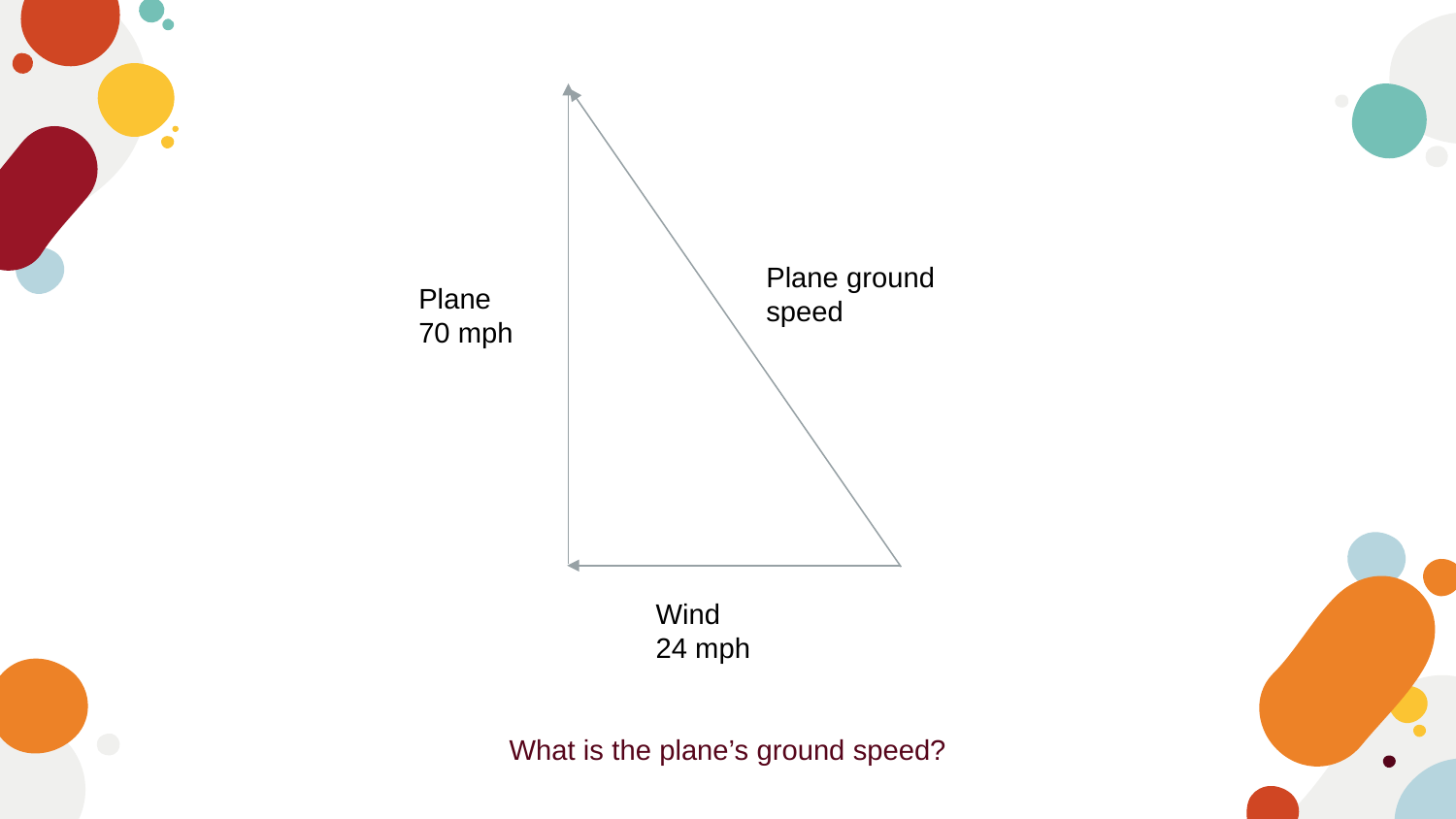

Plane ground speed

Plane
70 mph
Wind
24 mph
What is the plane’s ground speed?